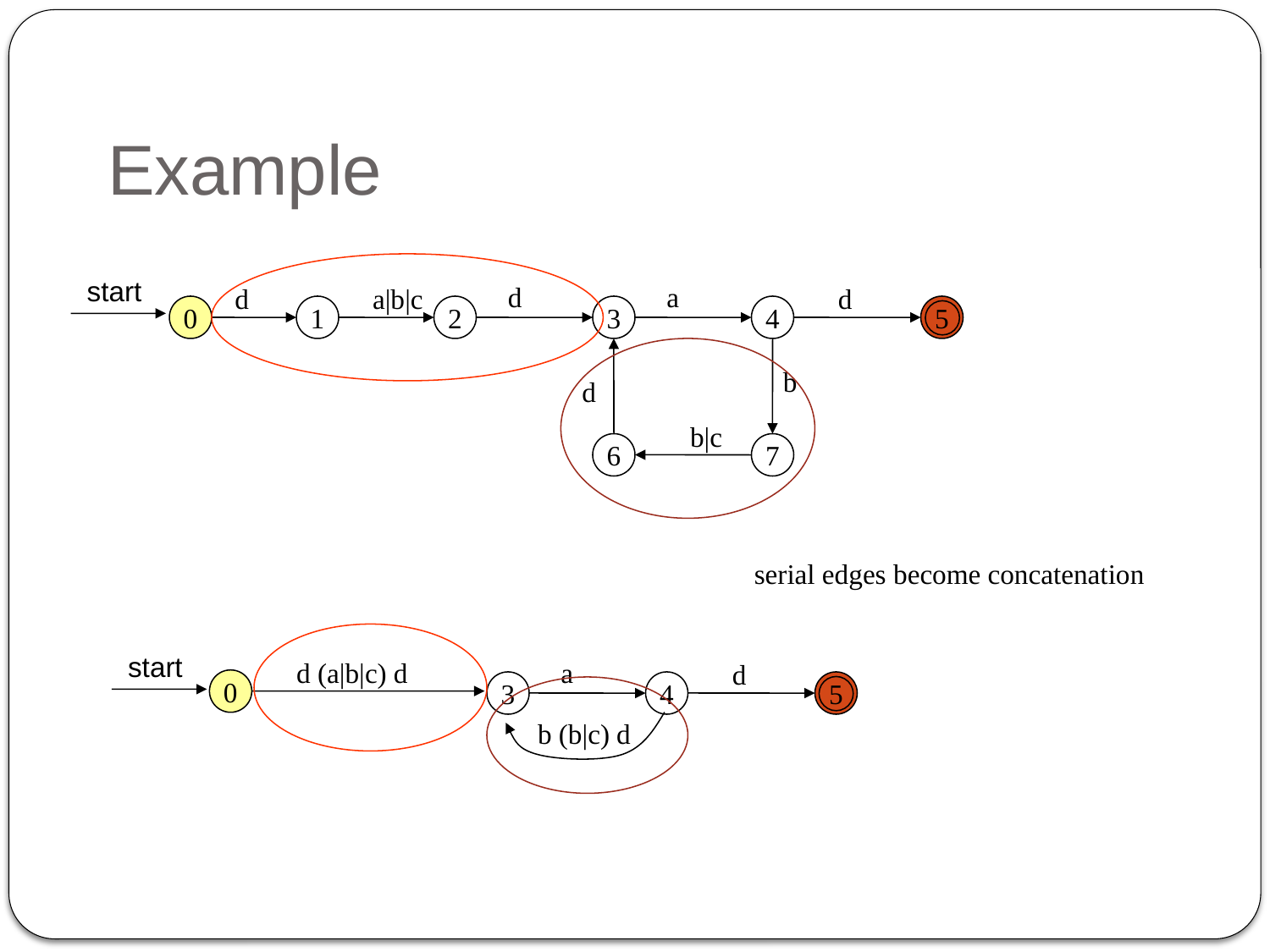

# Example

start

d
a
d
a|b|c
d
0
1
2
3
4
5

b
d
b|c
6
7

serial edges become concatenation

start

d (a|b|c) d
a
d
0
3
4
5

b (b|c) d